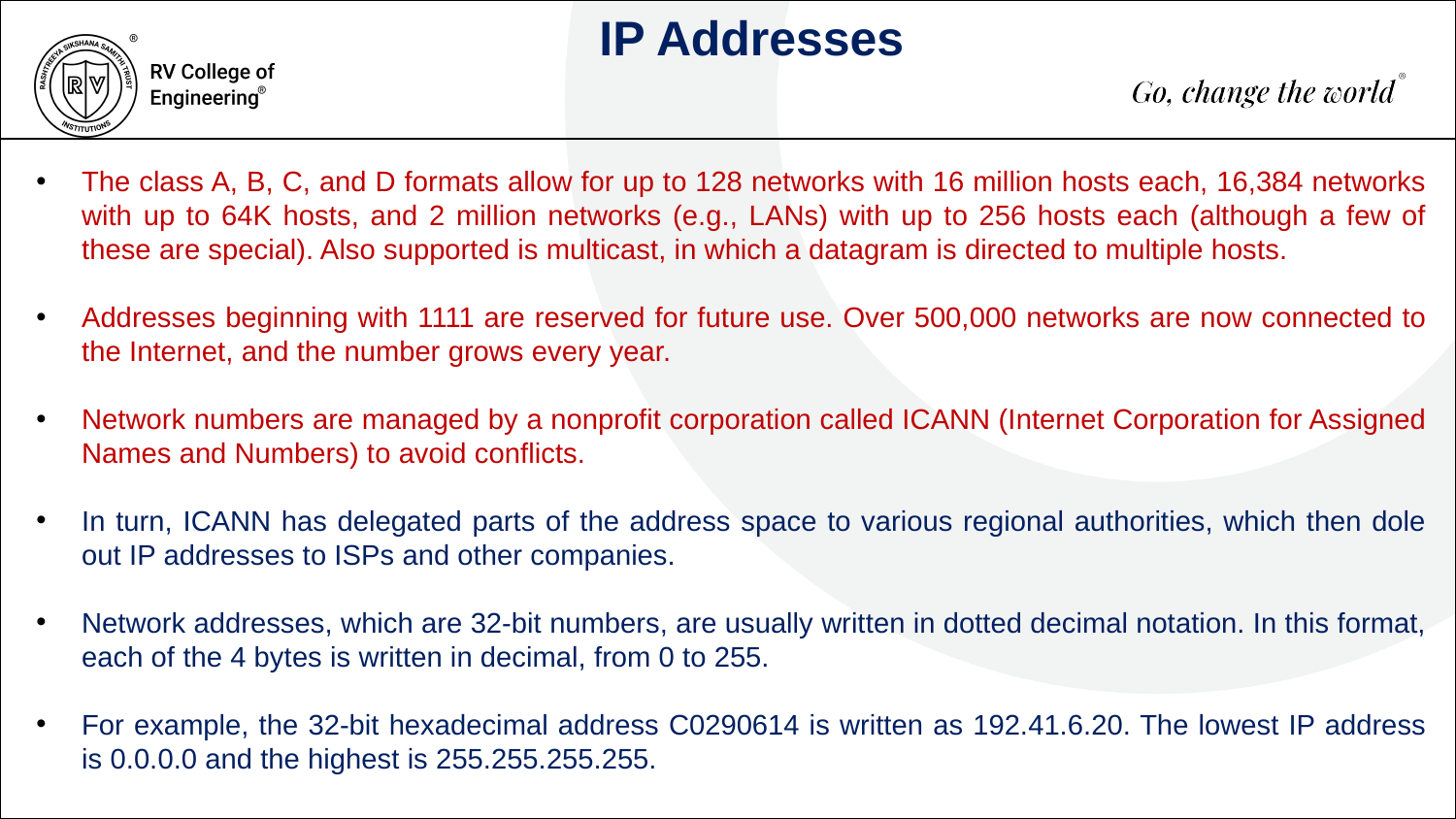

IP Addresses

The class A, B, C, and D formats allow for up to 128 networks with 16 million hosts each, 16,384 networks with up to 64K hosts, and 2 million networks (e.g., LANs) with up to 256 hosts each (although a few of these are special). Also supported is multicast, in which a datagram is directed to multiple hosts.

Addresses beginning with 1111 are reserved for future use. Over 500,000 networks are now connected to the Internet, and the number grows every year.

Network numbers are managed by a nonprofit corporation called ICANN (Internet Corporation for Assigned Names and Numbers) to avoid conflicts.

In turn, ICANN has delegated parts of the address space to various regional authorities, which then dole out IP addresses to ISPs and other companies.

Network addresses, which are 32-bit numbers, are usually written in dotted decimal notation. In this format, each of the 4 bytes is written in decimal, from 0 to 255.

For example, the 32-bit hexadecimal address C0290614 is written as 192.41.6.20. The lowest IP address is 0.0.0.0 and the highest is 255.255.255.255.